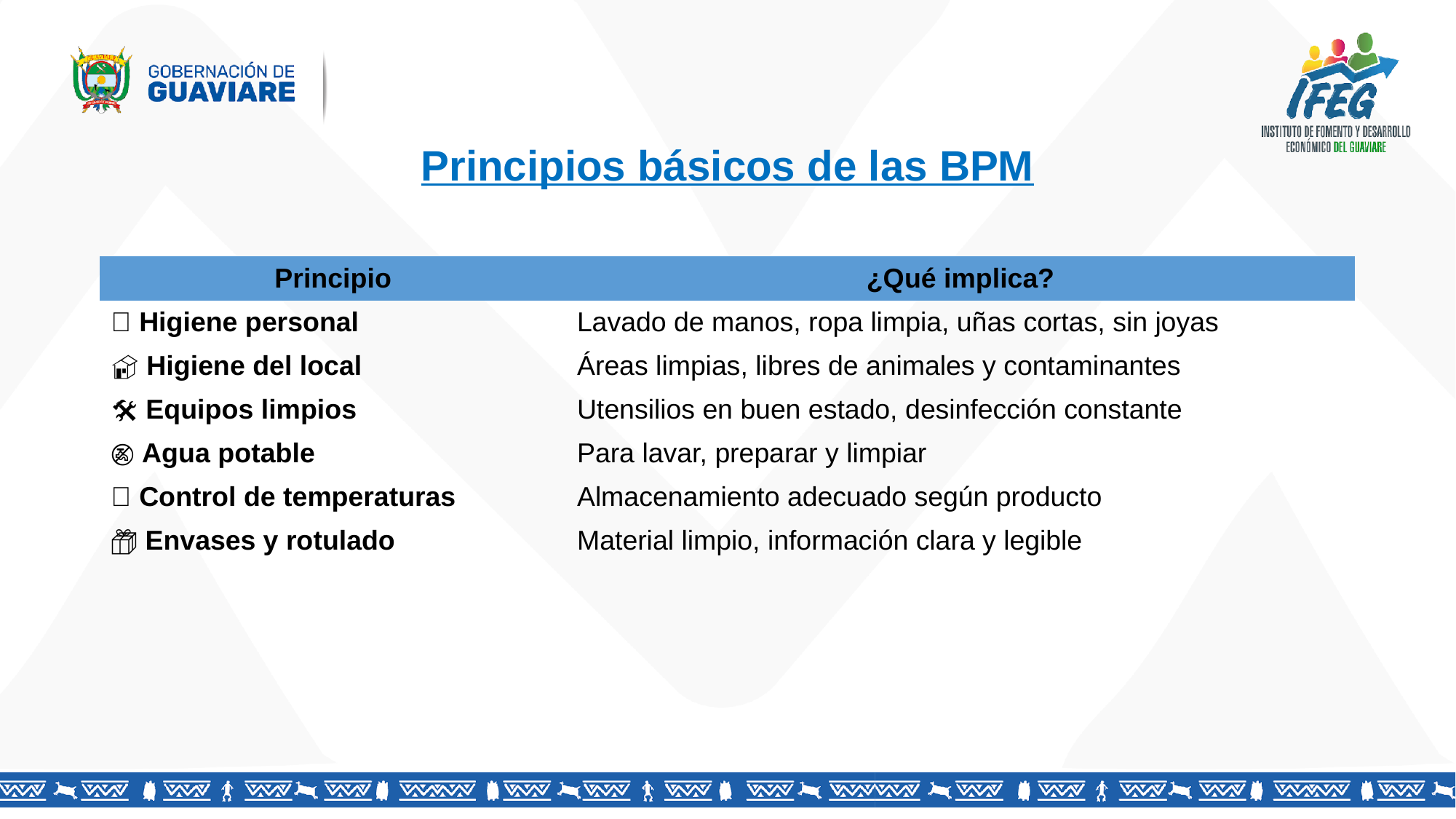

Principios básicos de las BPM
| Principio | ¿Qué implica? |
| --- | --- |
| 🧼 Higiene personal | Lavado de manos, ropa limpia, uñas cortas, sin joyas |
| 🏠 Higiene del local | Áreas limpias, libres de animales y contaminantes |
| 🛠️ Equipos limpios | Utensilios en buen estado, desinfección constante |
| 🚱 Agua potable | Para lavar, preparar y limpiar |
| 🧊 Control de temperaturas | Almacenamiento adecuado según producto |
| 📦 Envases y rotulado | Material limpio, información clara y legible |